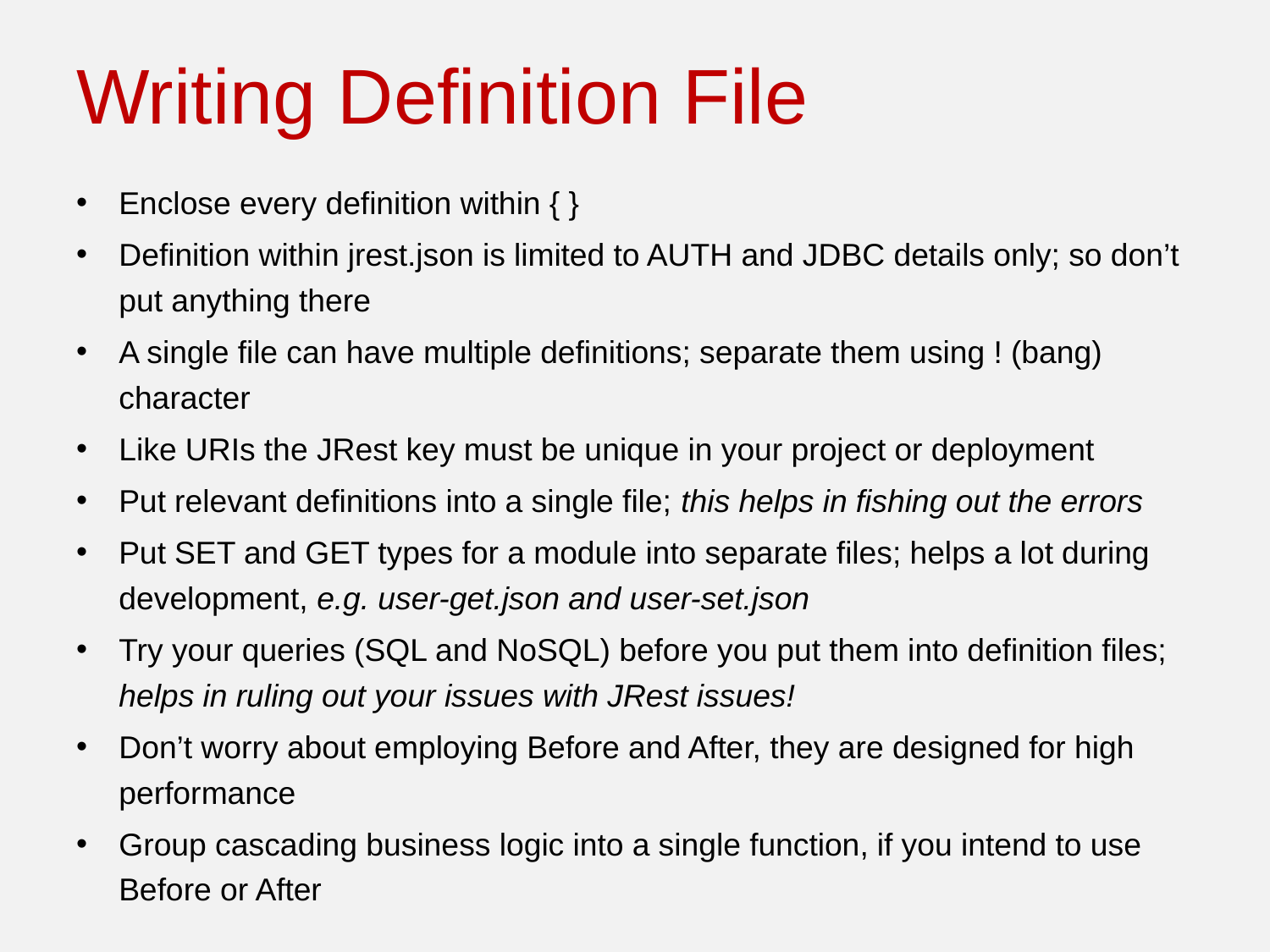

# Writing Definition File
Enclose every definition within { }
Definition within jrest.json is limited to AUTH and JDBC details only; so don’t put anything there
A single file can have multiple definitions; separate them using ! (bang) character
Like URIs the JRest key must be unique in your project or deployment
Put relevant definitions into a single file; this helps in fishing out the errors
Put SET and GET types for a module into separate files; helps a lot during development, e.g. user-get.json and user-set.json
Try your queries (SQL and NoSQL) before you put them into definition files; helps in ruling out your issues with JRest issues!
Don’t worry about employing Before and After, they are designed for high performance
Group cascading business logic into a single function, if you intend to use Before or After